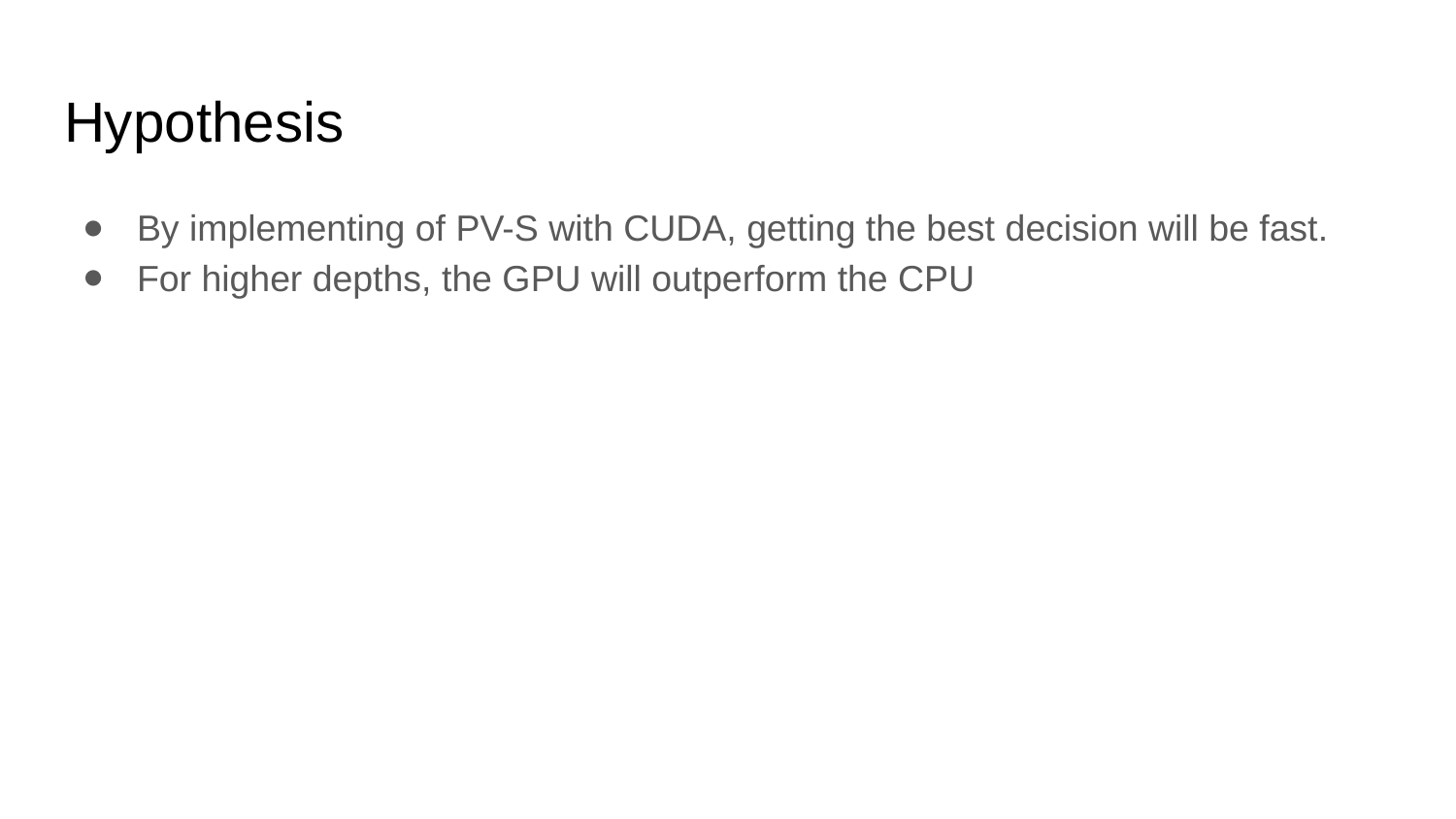

# Hypothesis
By implementing of PV-S with CUDA, getting the best decision will be fast.
For higher depths, the GPU will outperform the CPU